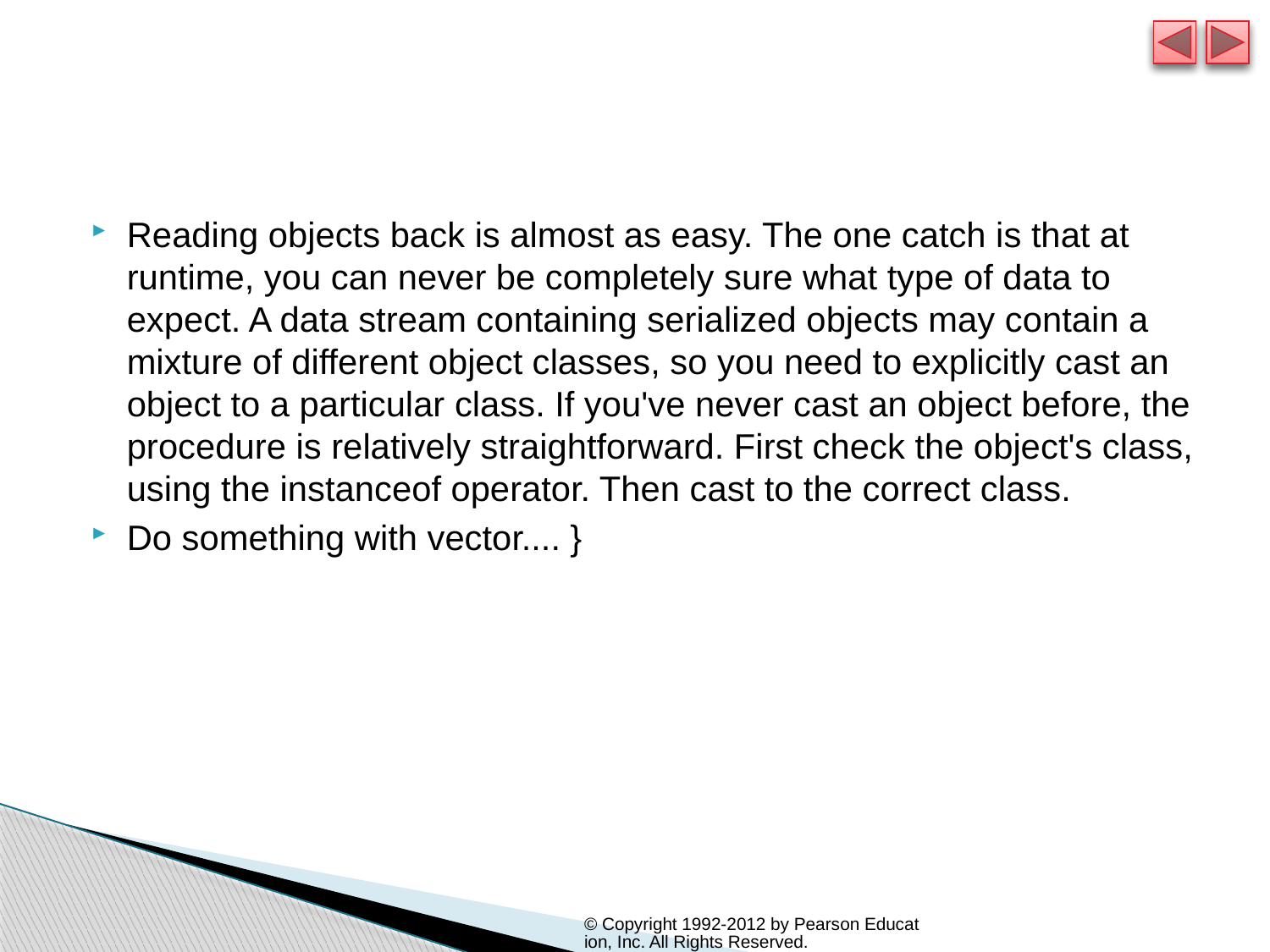

#
Reading objects back is almost as easy. The one catch is that at runtime, you can never be completely sure what type of data to expect. A data stream containing serialized objects may contain a mixture of different object classes, so you need to explicitly cast an object to a particular class. If you've never cast an object before, the procedure is relatively straightforward. First check the object's class, using the instanceof operator. Then cast to the correct class.
Do something with vector.... }
© Copyright 1992-2012 by Pearson Education, Inc. All Rights Reserved.